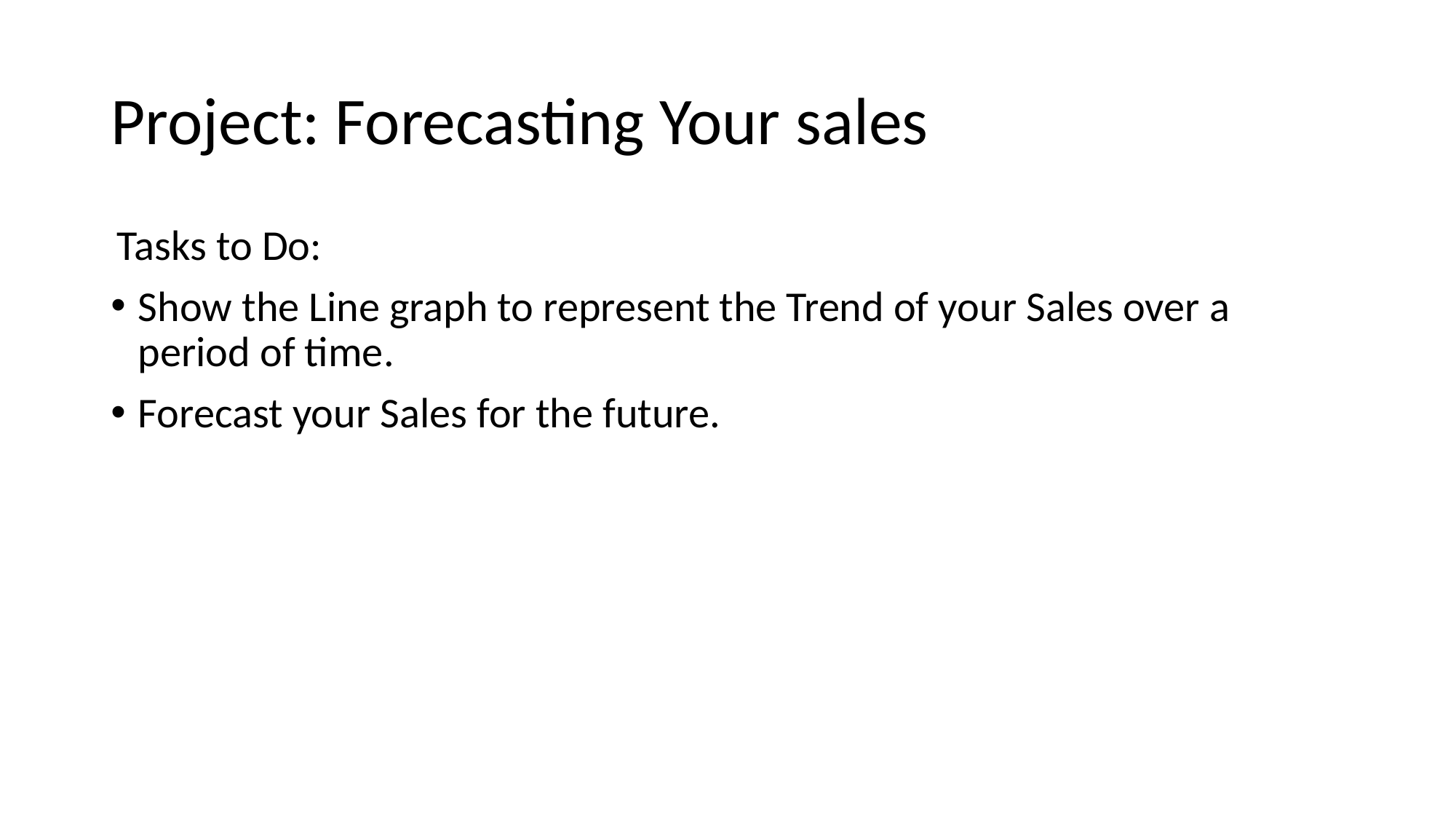

# Project: Forecasting Your sales
Tasks to Do:
Show the Line graph to represent the Trend of your Sales over a period of time.
Forecast your Sales for the future.